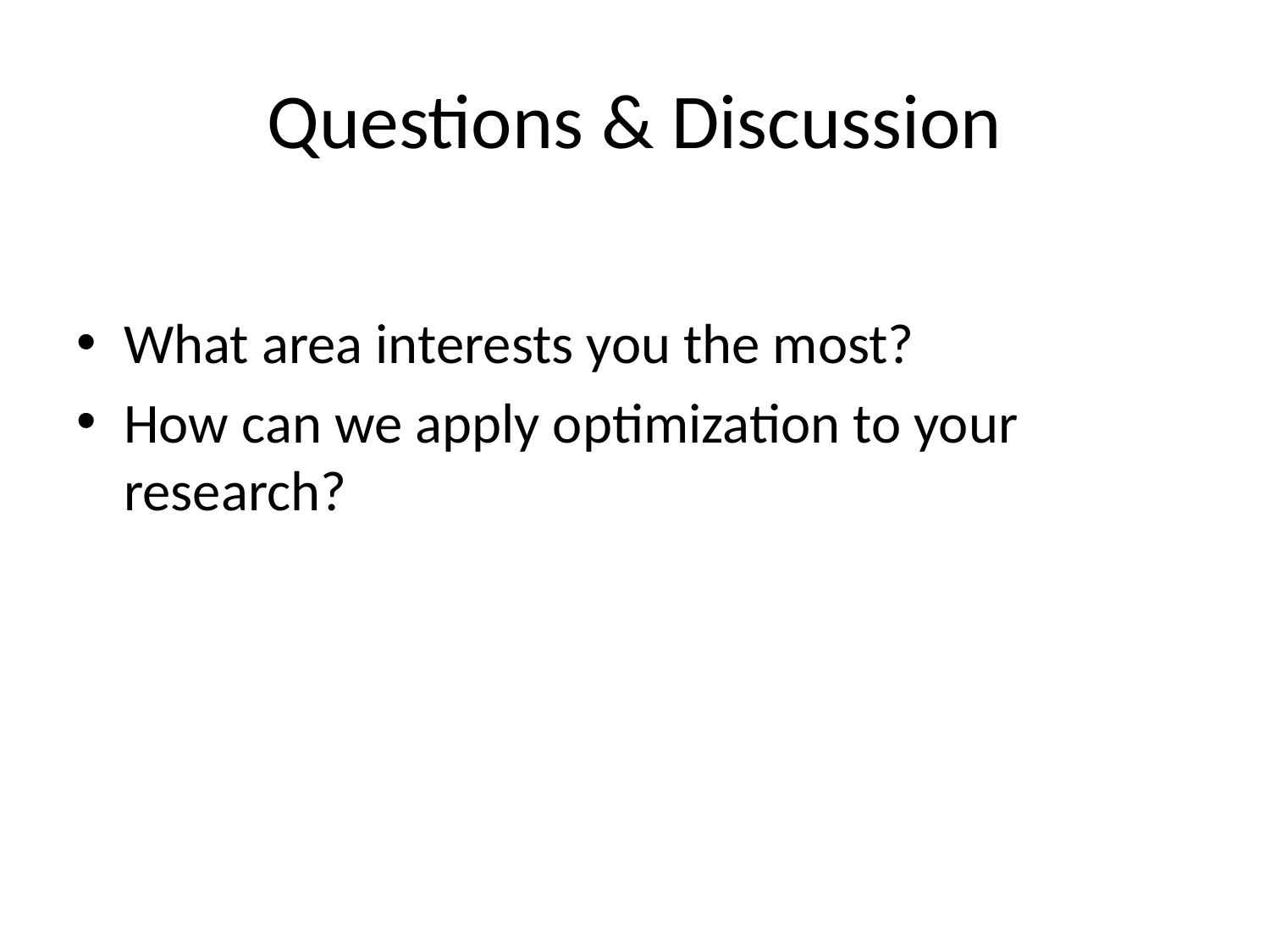

# Questions & Discussion

What area interests you the most?
How can we apply optimization to your research?